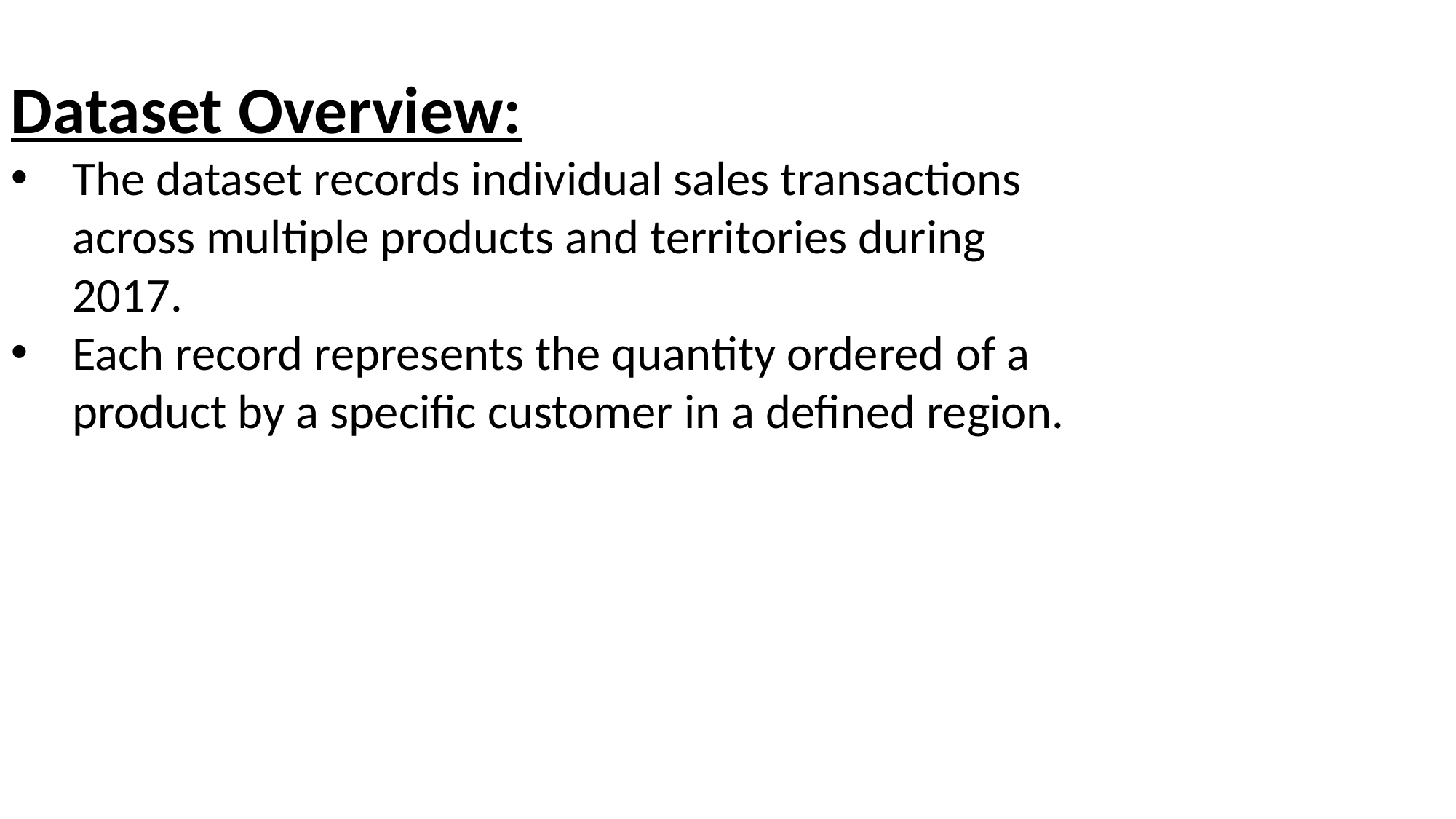

Dataset Overview:
The dataset records individual sales transactions across multiple products and territories during 2017.
Each record represents the quantity ordered of a product by a specific customer in a defined region.